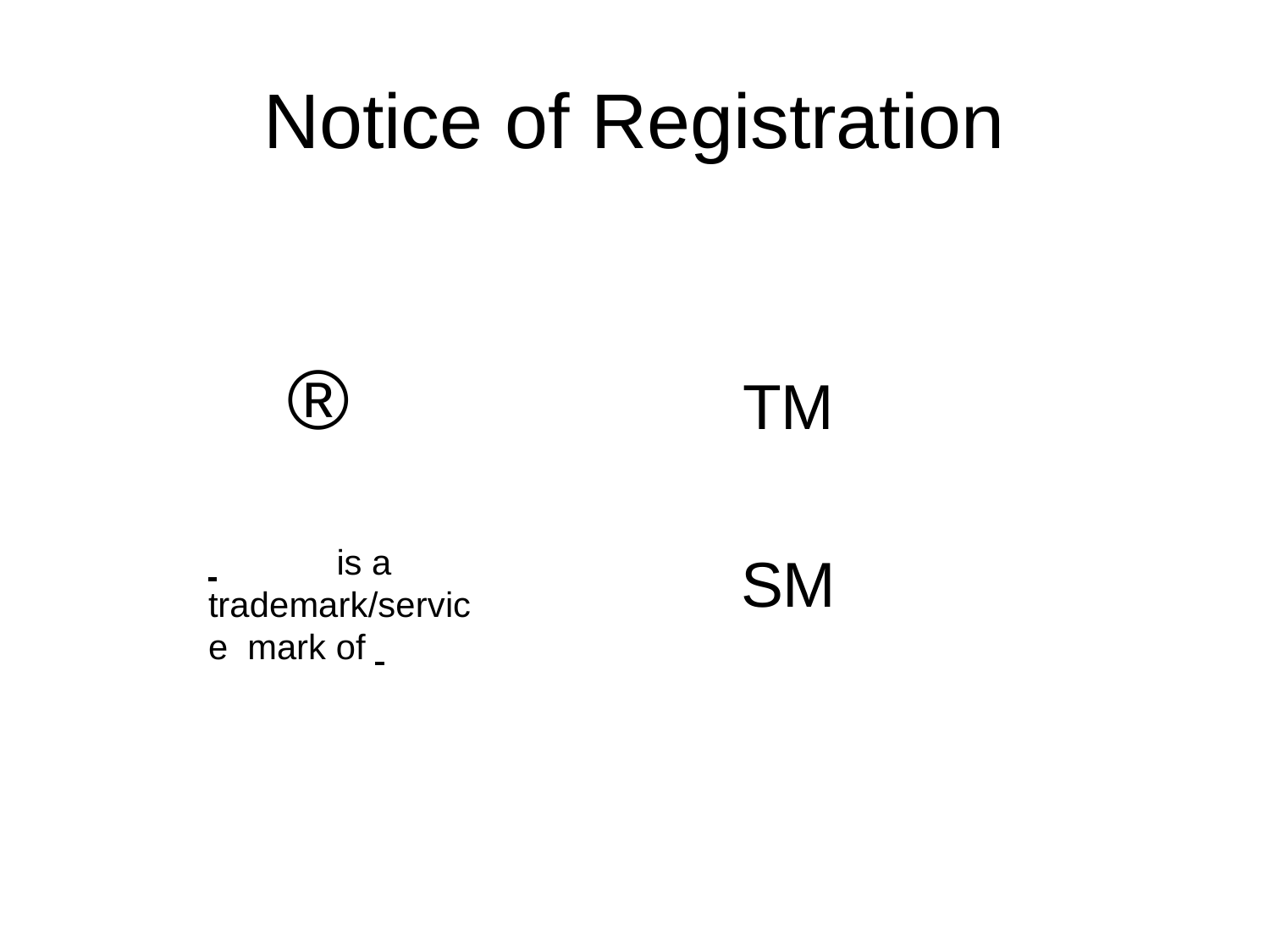

# Notice of Registration
®
TM
 	is a  trademark/service  mark of
SM